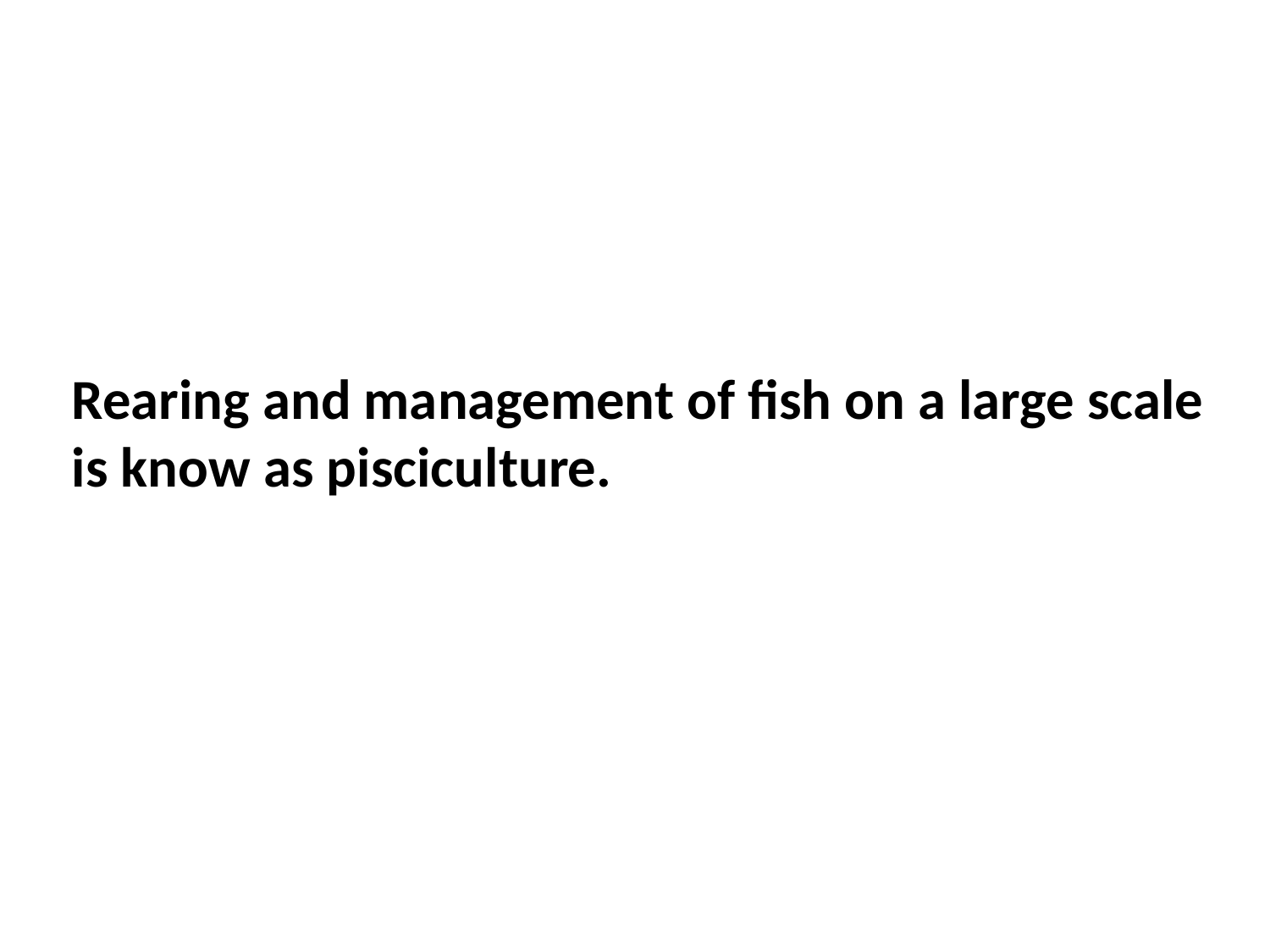

Rearing and management of fish on a large scale is know as pisciculture.